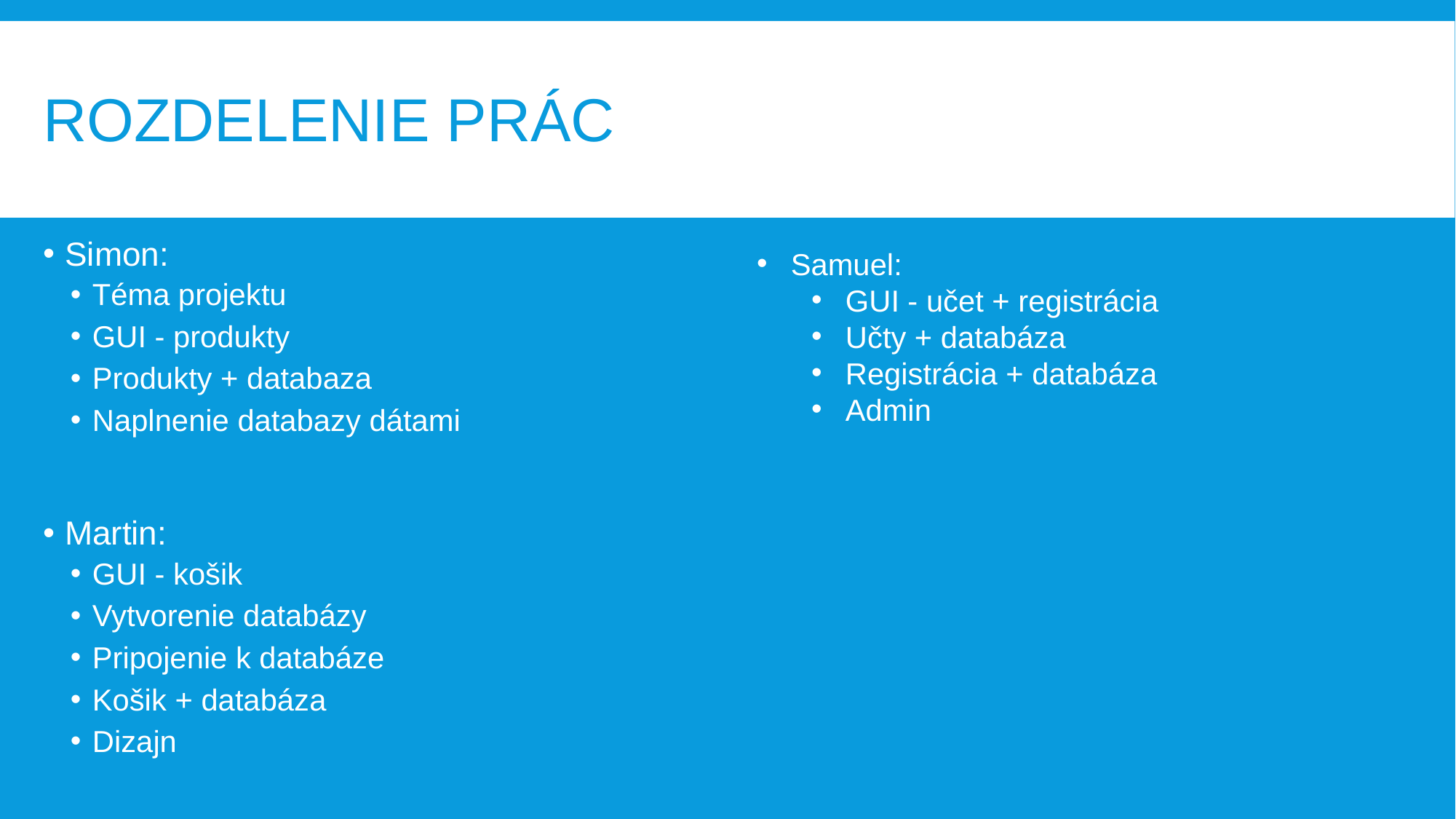

# Rozdelenie prác
Simon:
Téma projektu
GUI - produkty
Produkty + databaza
Naplnenie databazy dátami

Martin:
GUI - košik
Vytvorenie databázy
Pripojenie k databáze
Košik + databáza
Dizajn

Samuel:
GUI - učet + registrácia
Učty + databáza
Registrácia + databáza
Admin